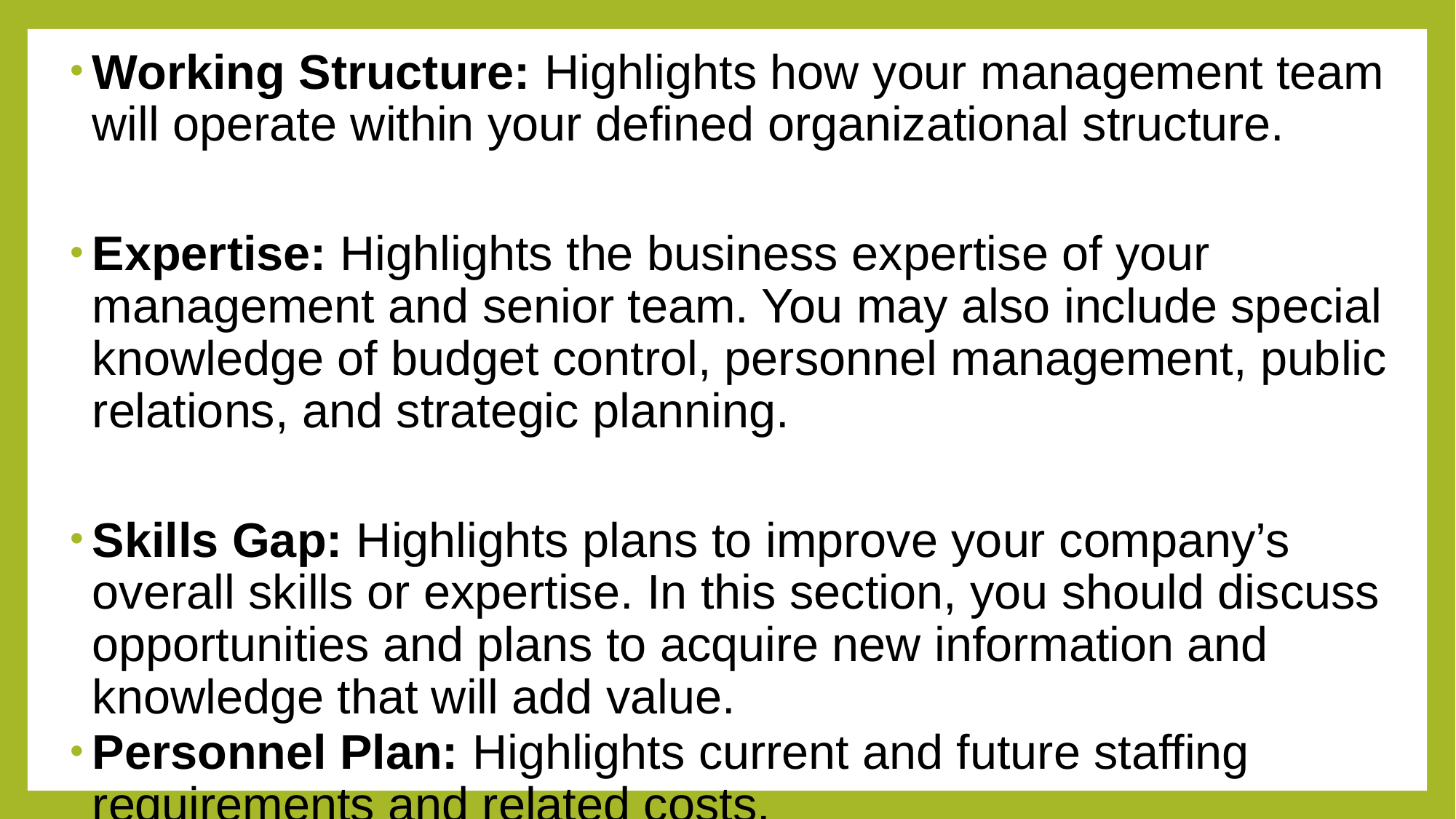

Working Structure: Highlights how your management team will operate within your defined organizational structure.

Expertise: Highlights the business expertise of your management and senior team. You may also include special knowledge of budget control, personnel management, public relations, and strategic planning.

Skills Gap: Highlights plans to improve your company’s overall skills or expertise. In this section, you should discuss opportunities and plans to acquire new information and knowledge that will add value.
Personnel Plan: Highlights current and future staffing requirements and related costs.